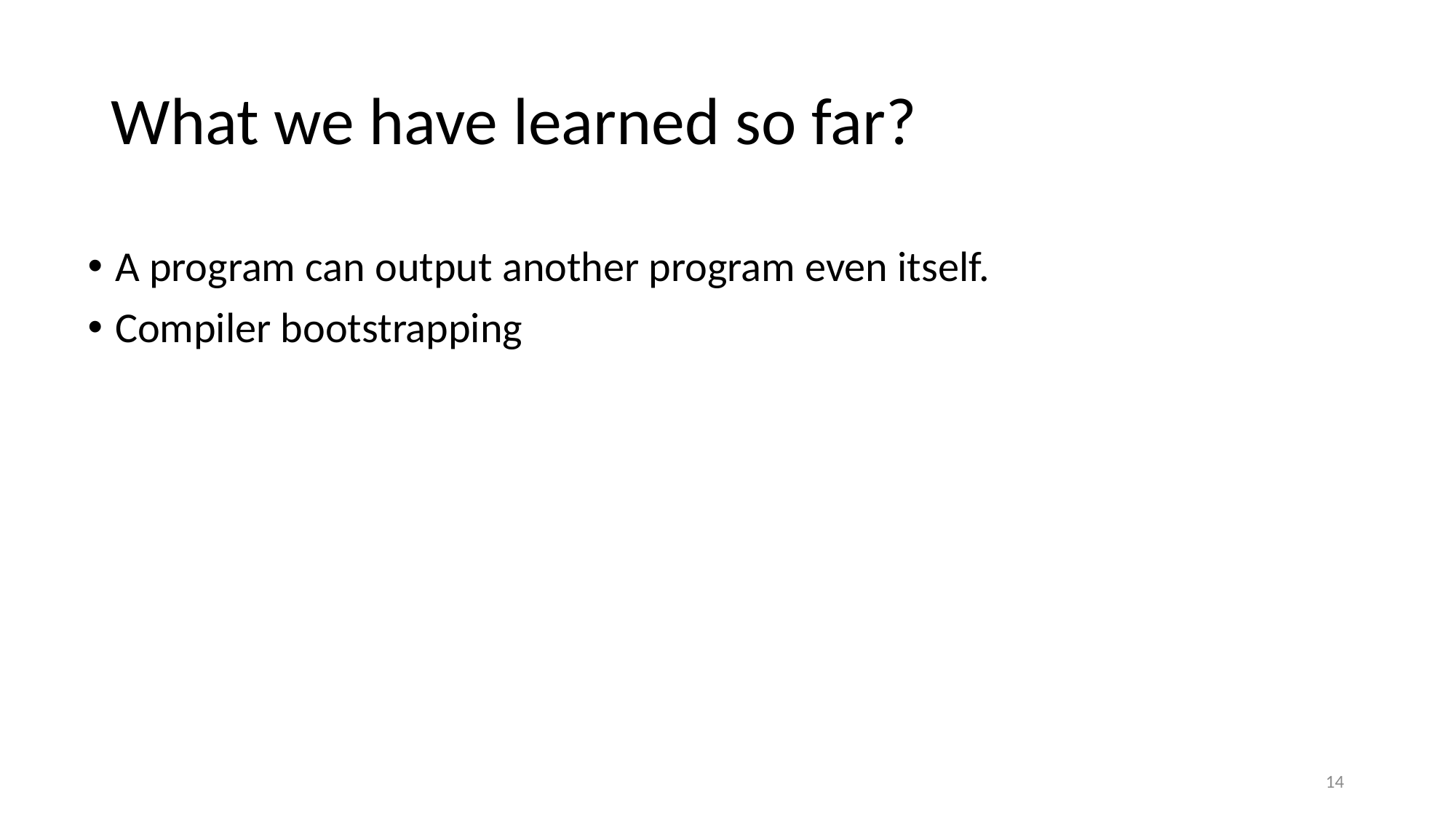

# What we have learned so far?
A program can output another program even itself.
Compiler bootstrapping
14